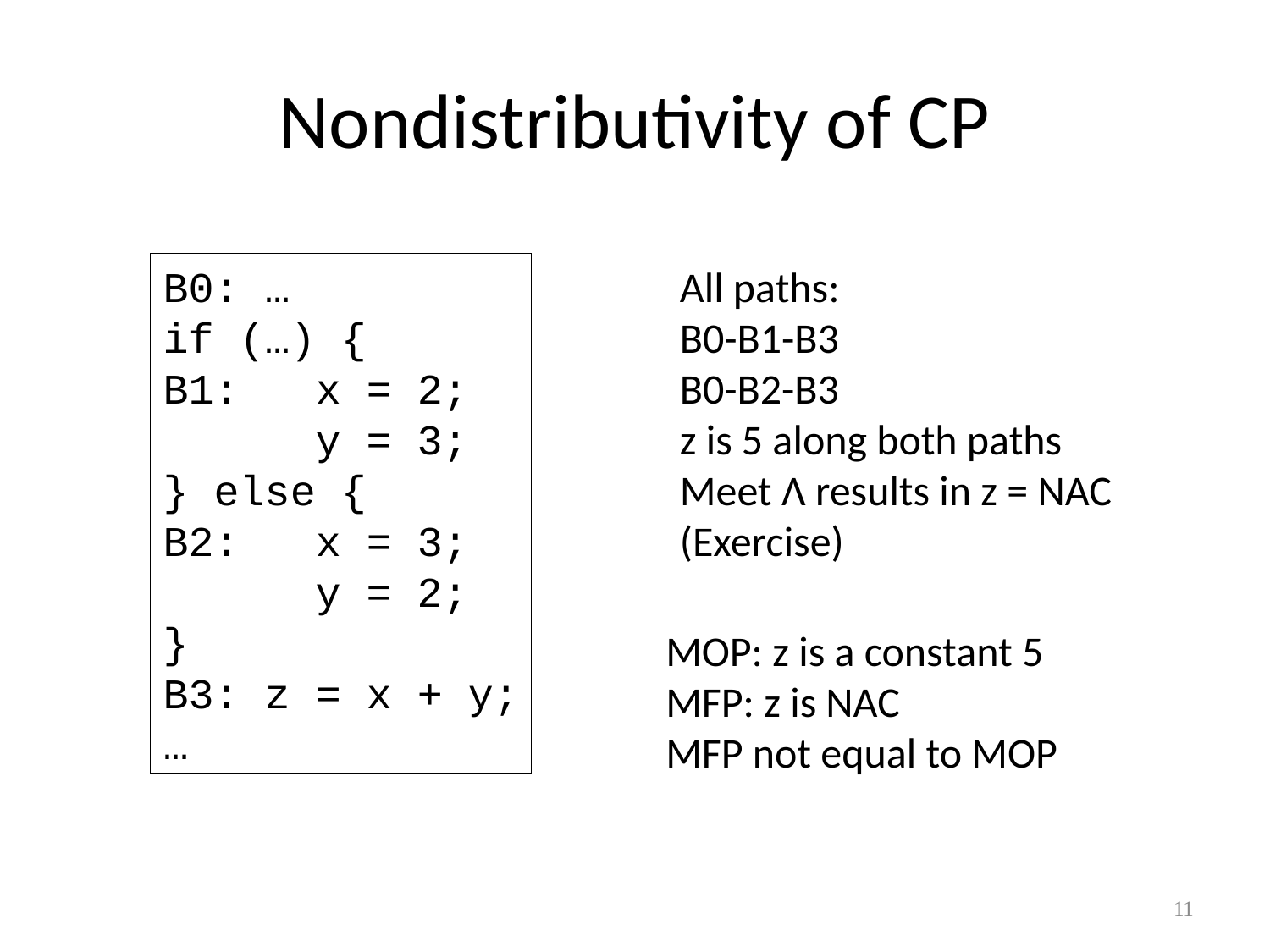

# Nondistributivity of CP
B0: …
if (…) {
B1:   x = 2;
      y = 3;
} else {
B2:   x = 3;
      y = 2;
}
B3: z = x + y;
…
All paths:
B0-B1-B3
B0-B2-B3
z is 5 along both paths
Meet Λ results in z = NAC
(Exercise)
MOP: z is a constant 5
MFP: z is NAC
MFP not equal to MOP
11